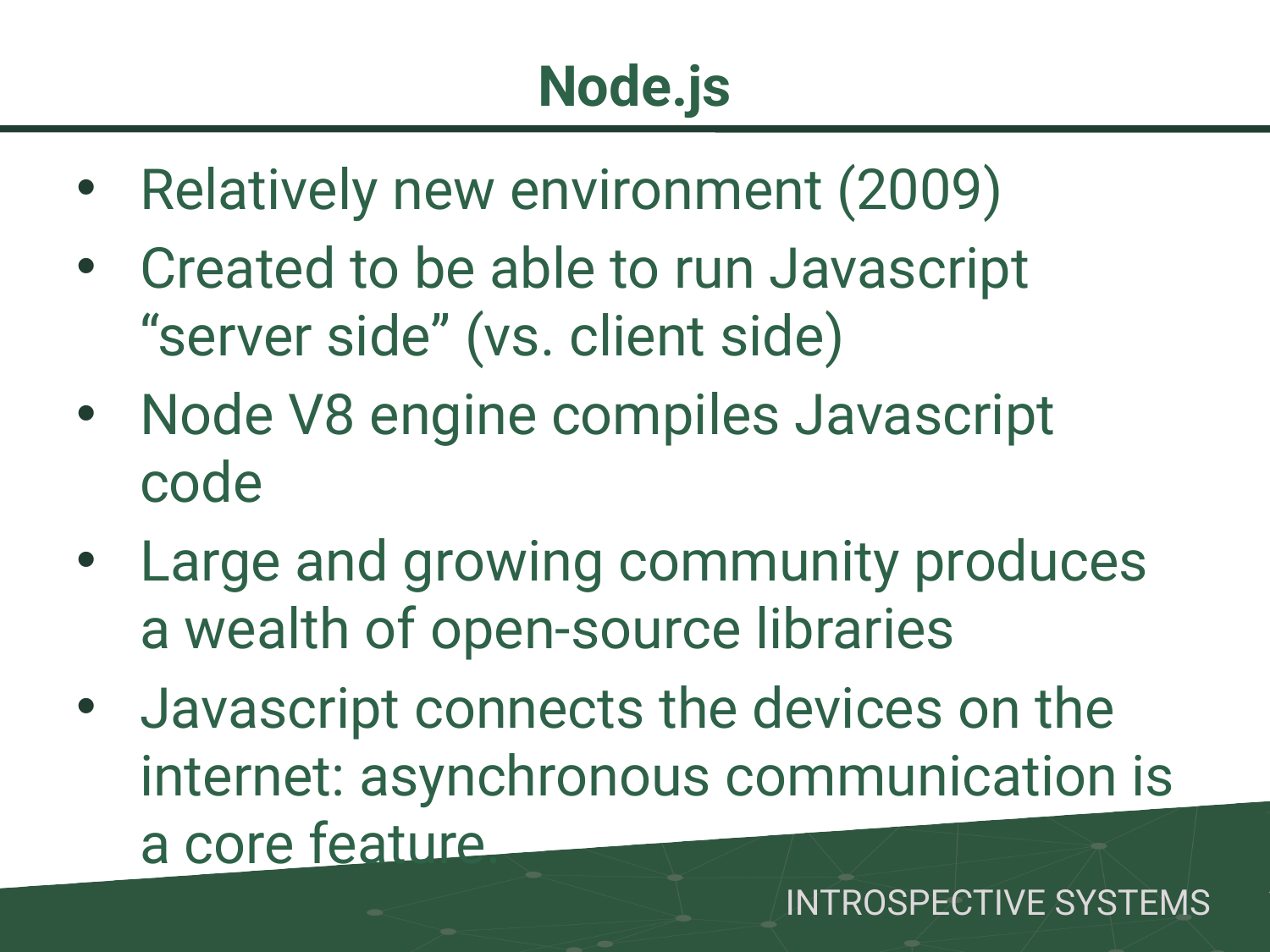

# Node.js
Relatively new environment (2009)
Created to be able to run Javascript “server side” (vs. client side)
Node V8 engine compiles Javascript code
Large and growing community produces a wealth of open-source libraries
Javascript connects the devices on the internet: asynchronous communication is a core feature.